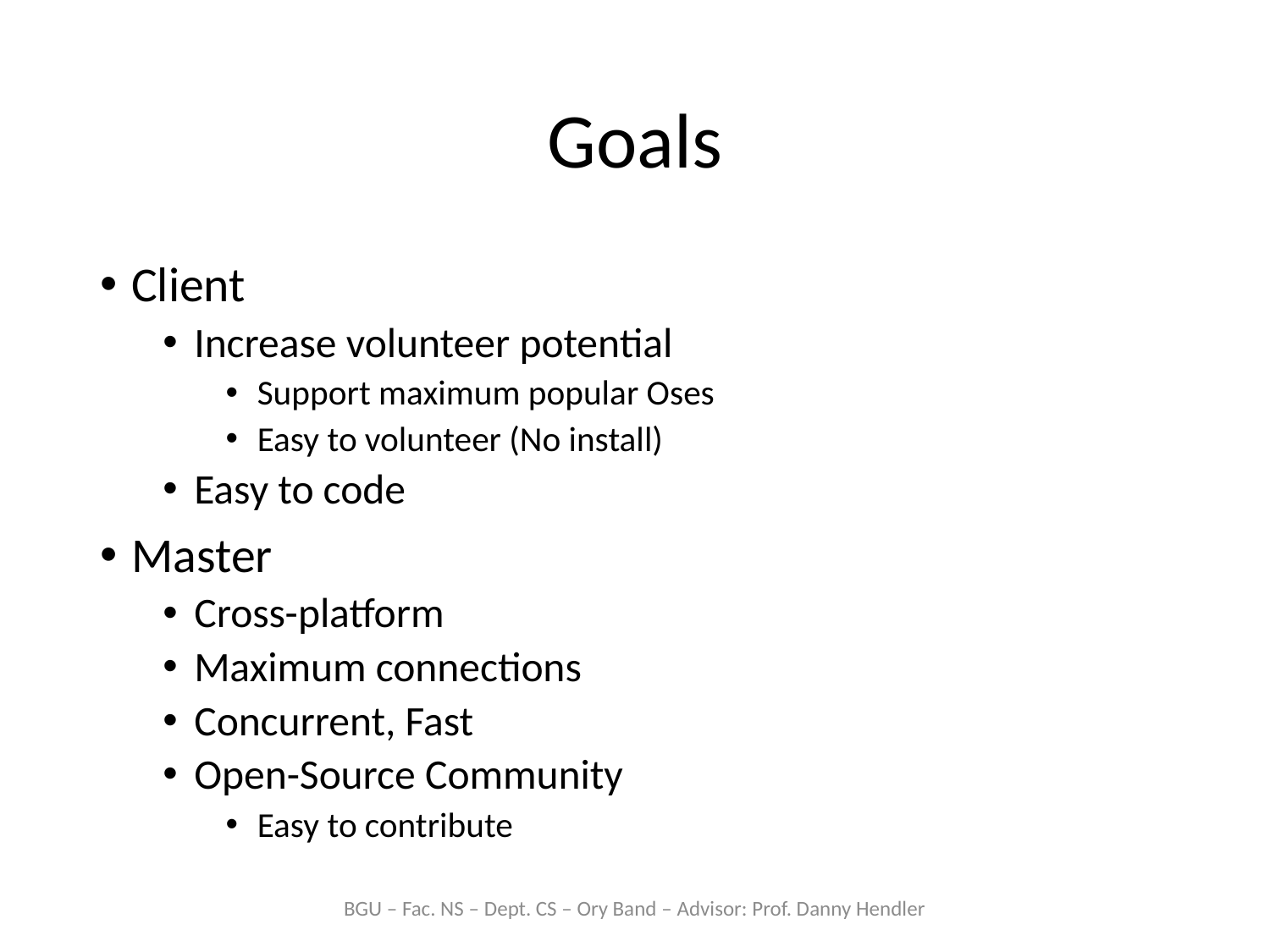

# Goals
Client
Increase volunteer potential
Support maximum popular Oses
Easy to volunteer (No install)
Easy to code
Master
Cross-platform
Maximum connections
Concurrent, Fast
Open-Source Community
Easy to contribute
BGU – Fac. NS – Dept. CS – Ory Band – Advisor: Prof. Danny Hendler